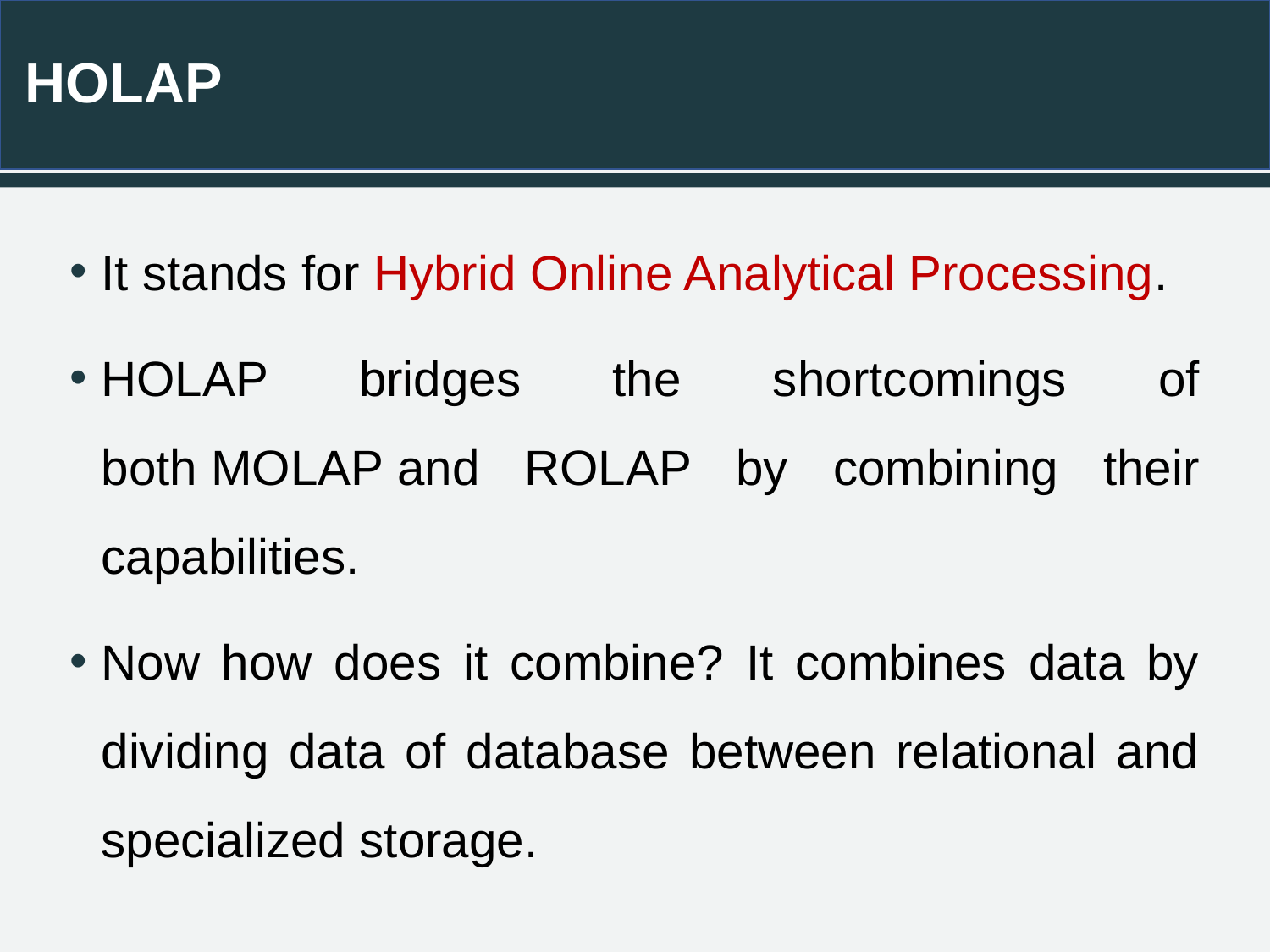

# HOLAP
It stands for Hybrid Online Analytical Processing.
HOLAP bridges the shortcomings of both MOLAP and ROLAP by combining their capabilities.
Now how does it combine? It combines data by dividing data of database between relational and specialized storage.